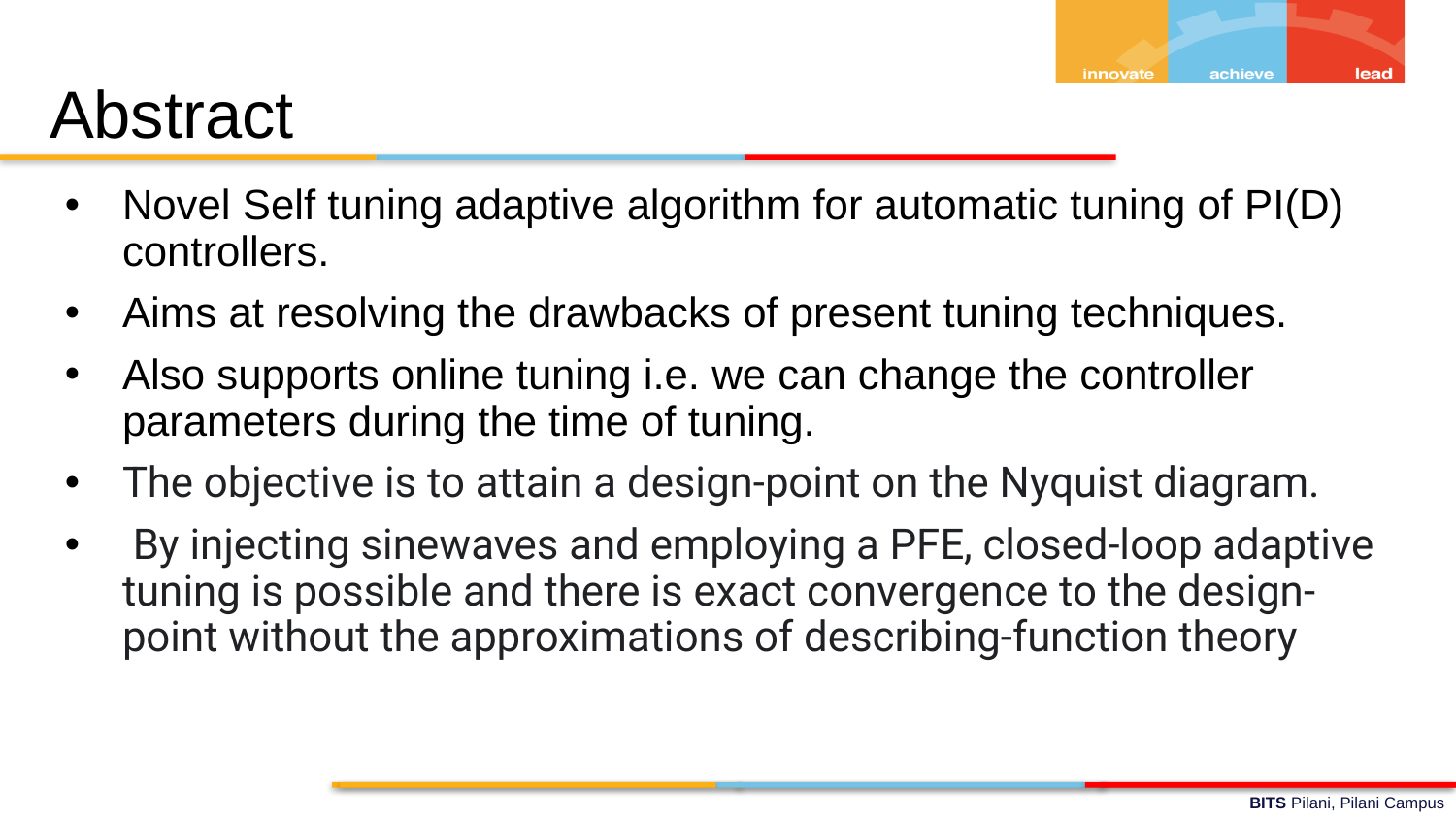

# Abstract
Novel Self tuning adaptive algorithm for automatic tuning of PI(D) controllers.
Aims at resolving the drawbacks of present tuning techniques.
Also supports online tuning i.e. we can change the controller parameters during the time of tuning.
The objective is to attain a design-point on the Nyquist diagram.
 By injecting sinewaves and employing a PFE, closed-loop adaptive tuning is possible and there is exact convergence to the design-point without the approximations of describing-function theory